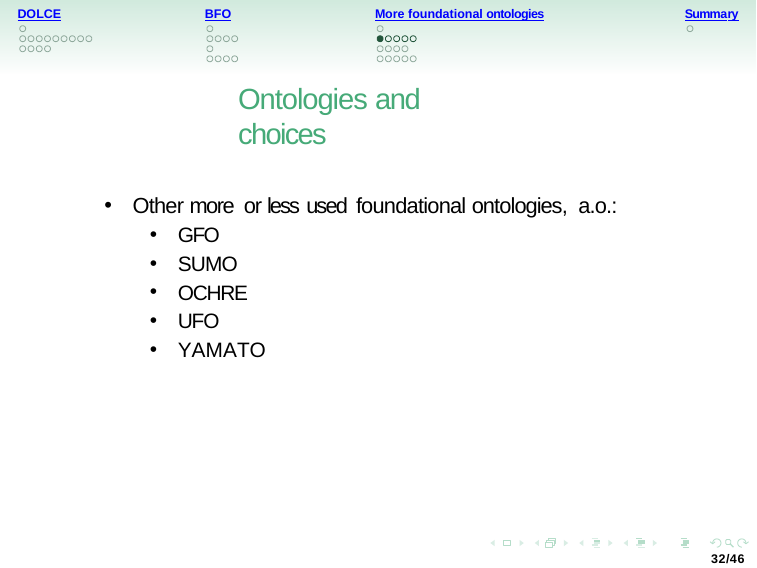

More foundational ontologies
Summary
DOLCE
BFO

Ontologies and choices
Other more  or less  used  foundational ontologies, a.o.:
GFO
SUMO
OCHRE
UFO
YAMATO

32/46